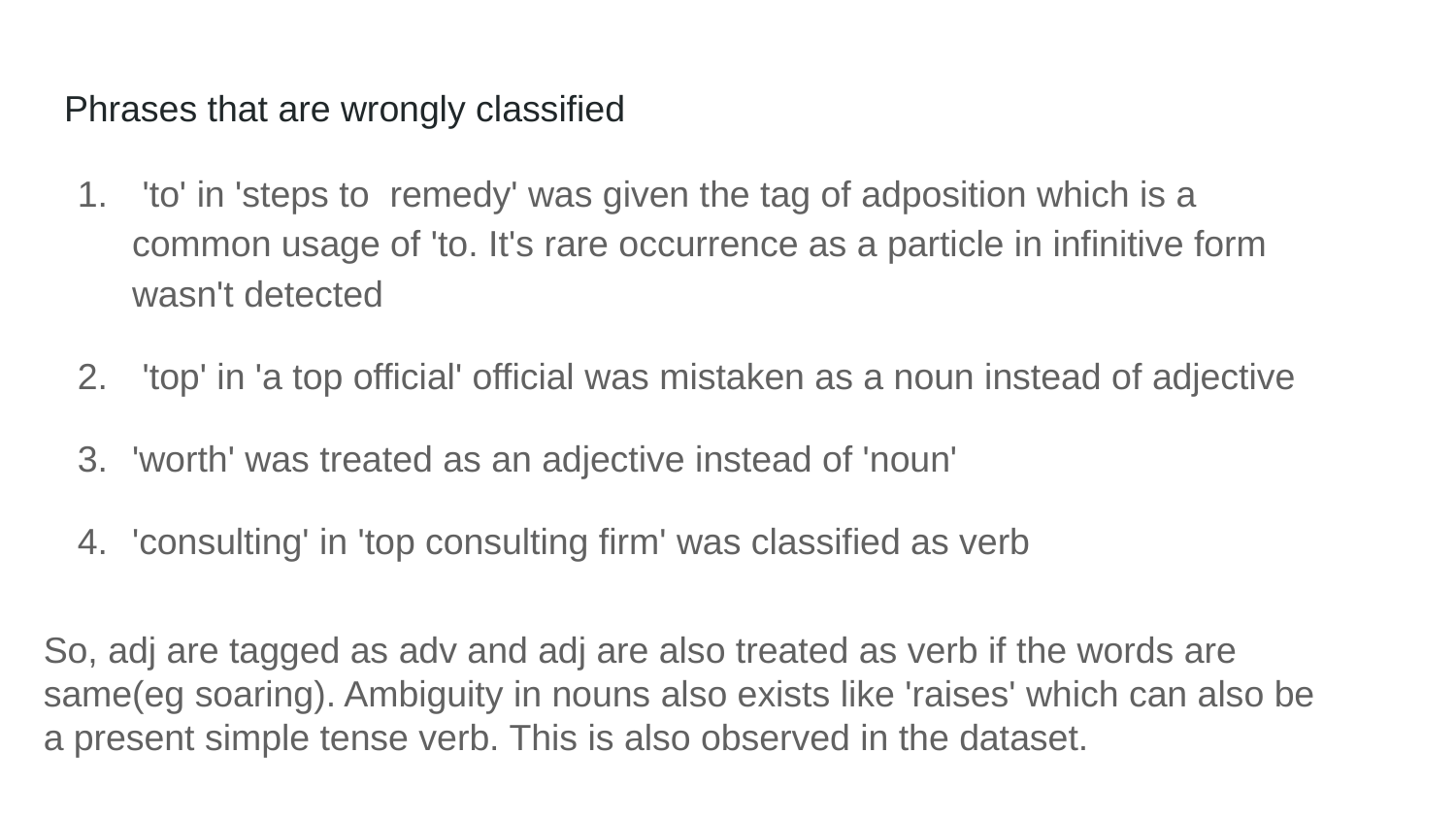

Phrases that are wrongly classified
 'to' in 'steps to  remedy' was given the tag of adposition which is a common usage of 'to. It's rare occurrence as a particle in infinitive form wasn't detected
 'top' in 'a top official' official was mistaken as a noun instead of adjective
'worth' was treated as an adjective instead of 'noun'
'consulting' in 'top consulting firm' was classified as verb
So, adj are tagged as adv and adj are also treated as verb if the words are same(eg soaring). Ambiguity in nouns also exists like 'raises' which can also be a present simple tense verb. This is also observed in the dataset.